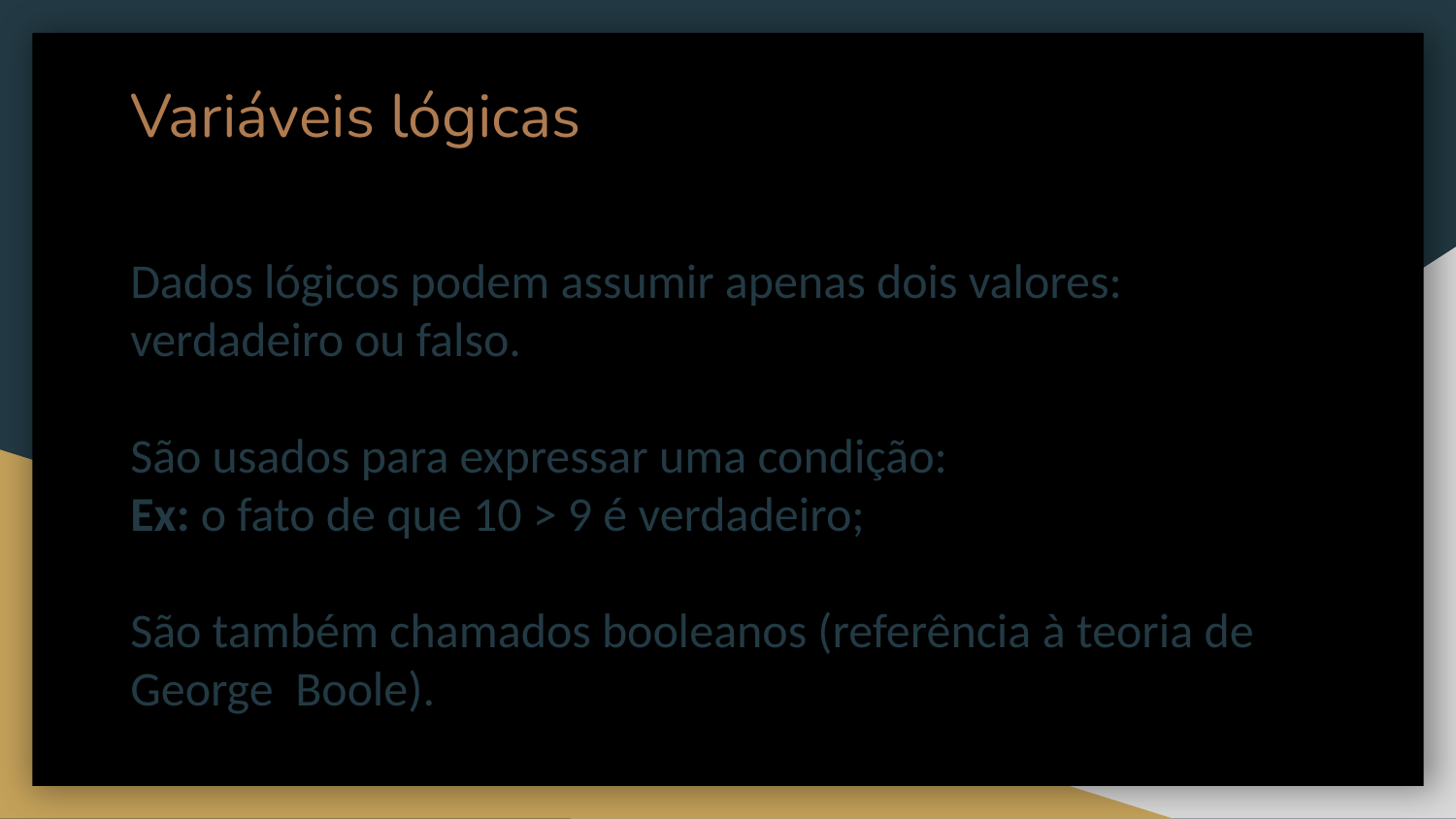

# Variáveis lógicas
Dados lógicos podem assumir apenas dois valores: verdadeiro ou falso.

São usados para expressar uma condição:
Ex: o fato de que 10 > 9 é verdadeiro;

São também chamados booleanos (referência à teoria de George  Boole).